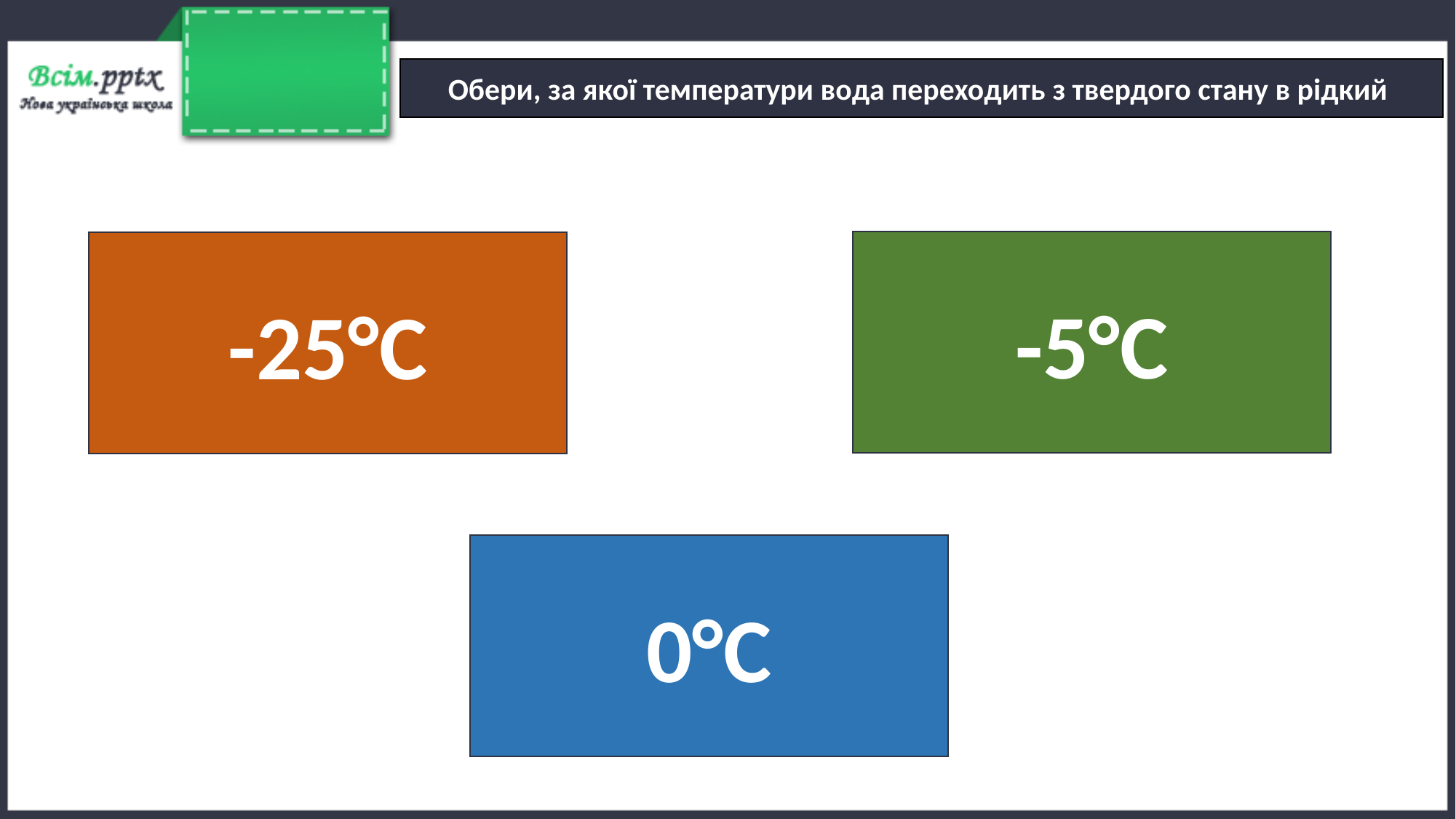

Обери, за якої температури вода переходить з твердого стану в рідкий

-5°С
-25°С
0°С